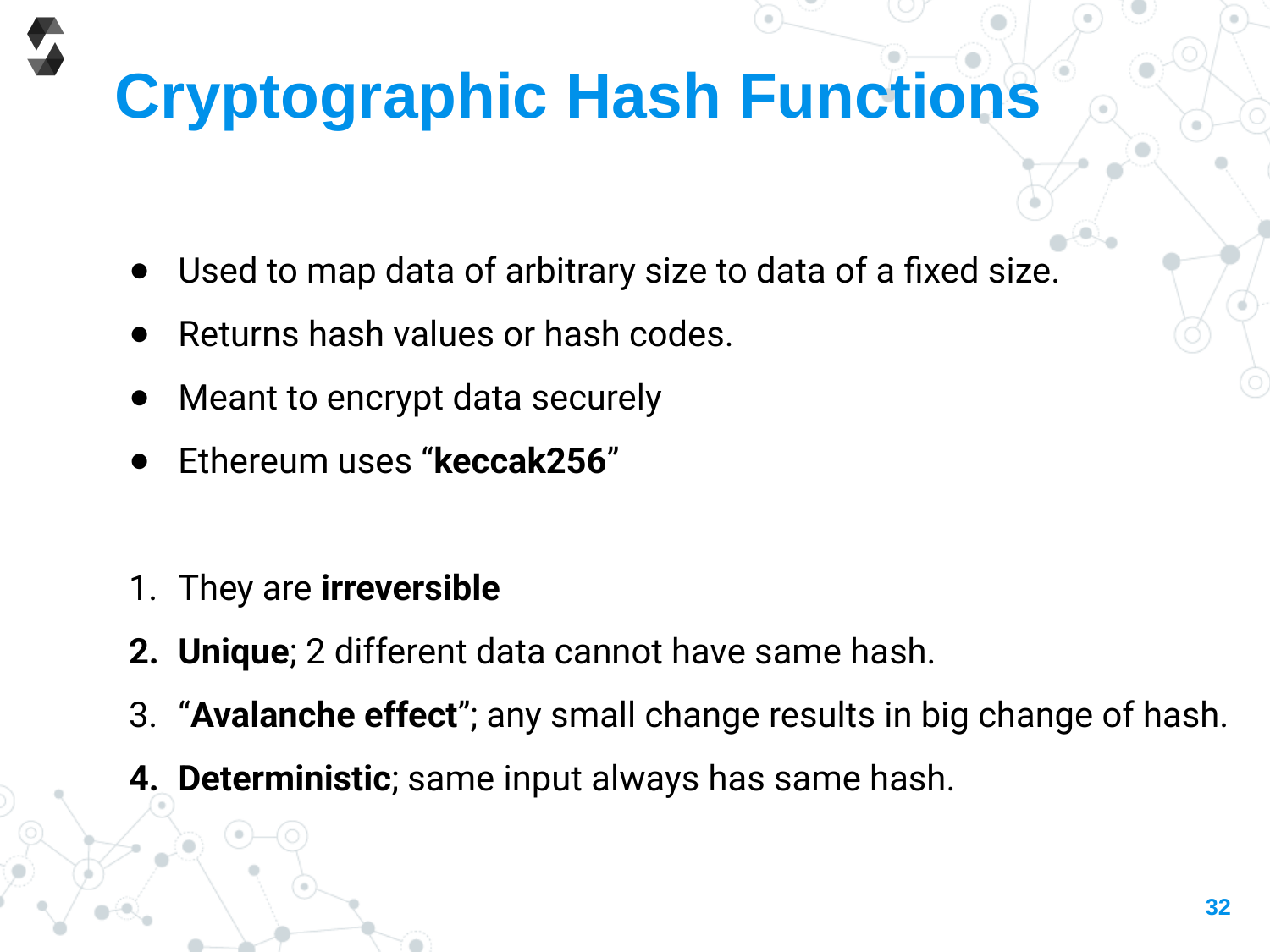

# Cryptographic Hash Functions
Used to map data of arbitrary size to data of a fixed size.
Returns hash values or hash codes.
Meant to encrypt data securely
Ethereum uses “keccak256”

They are irreversible
Unique; 2 different data cannot have same hash.
“Avalanche effect”; any small change results in big change of hash.
Deterministic; same input always has same hash.
32